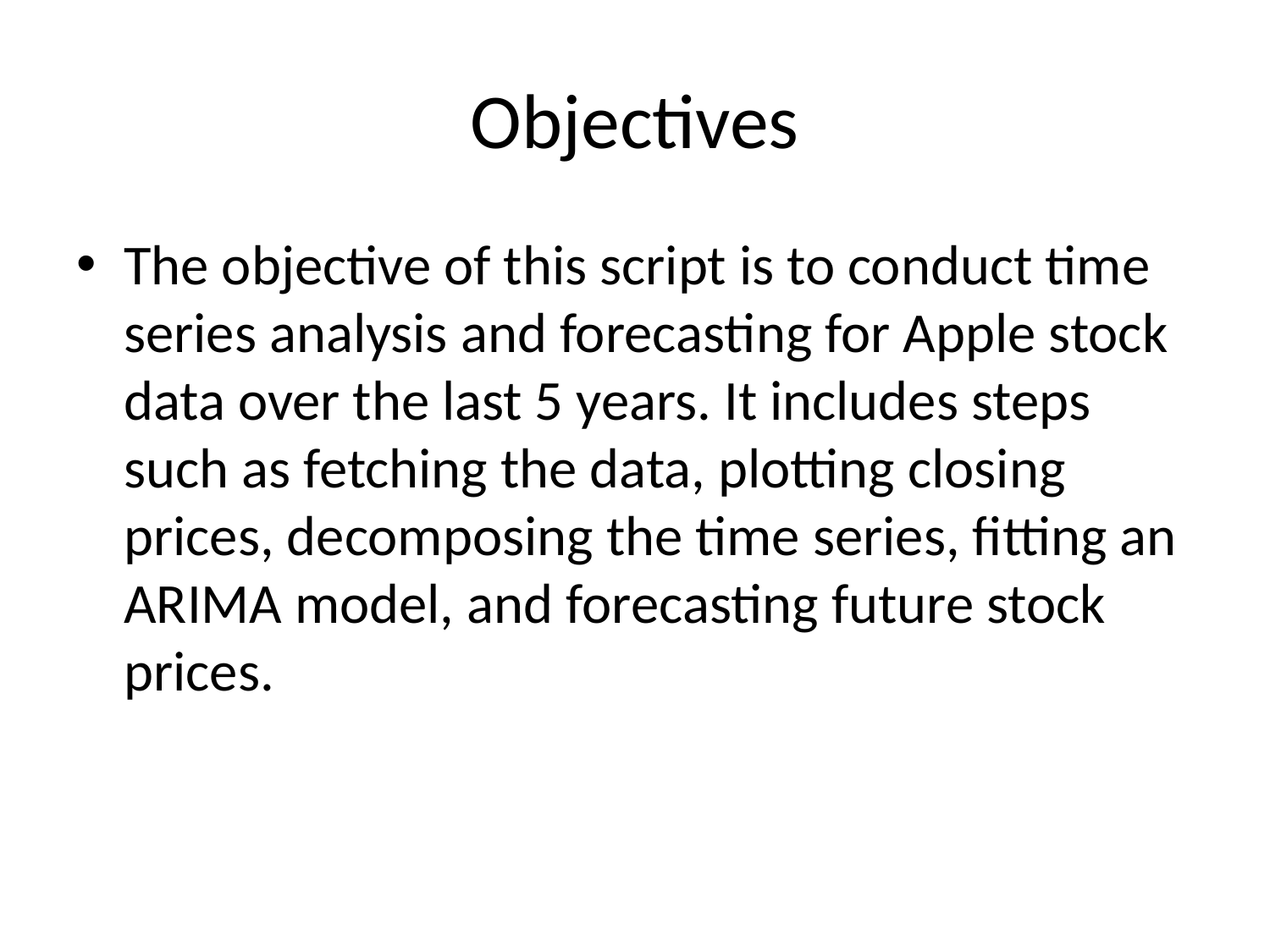

# Objectives
The objective of this script is to conduct time series analysis and forecasting for Apple stock data over the last 5 years. It includes steps such as fetching the data, plotting closing prices, decomposing the time series, fitting an ARIMA model, and forecasting future stock prices.